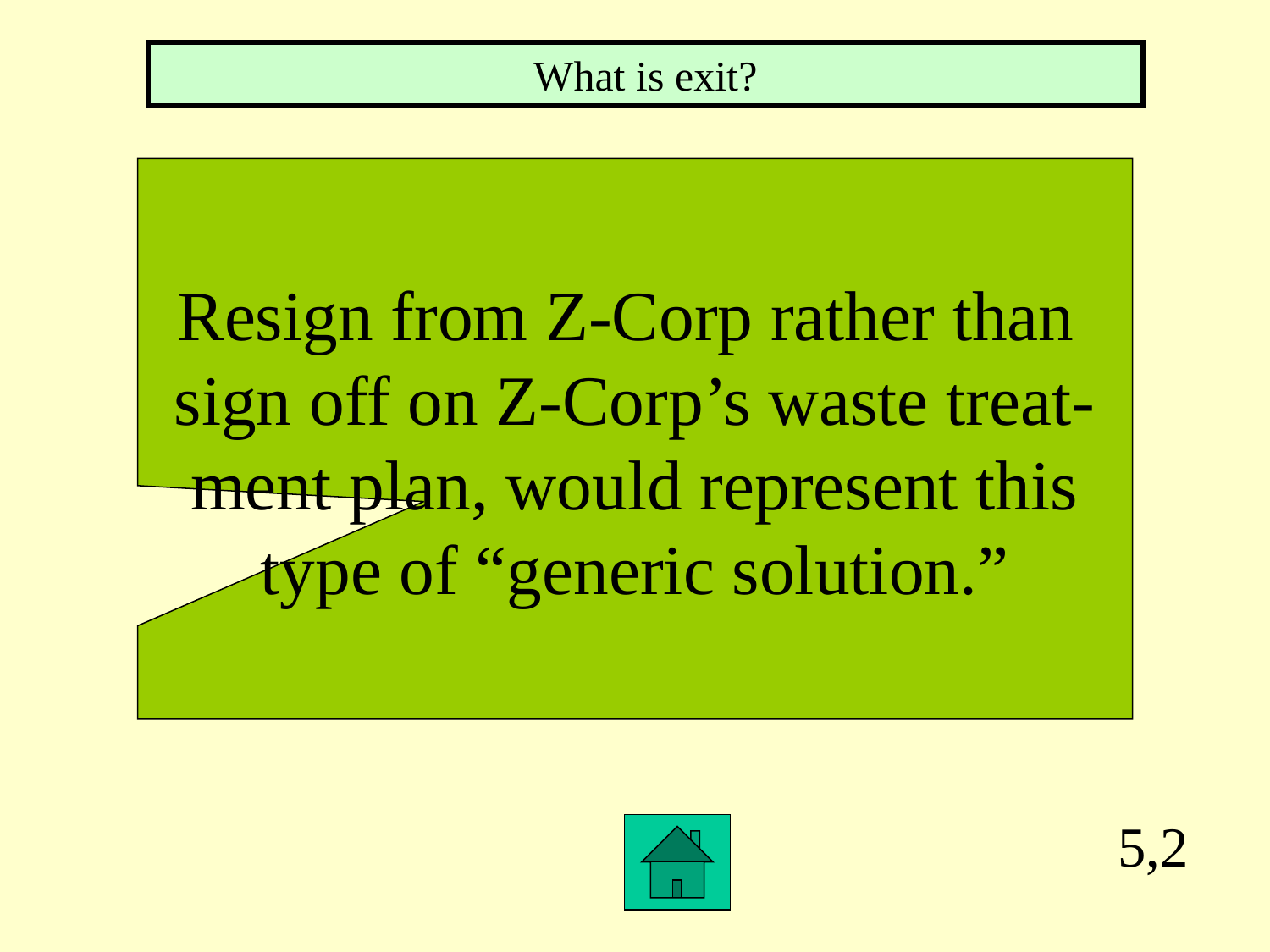

What is exit?
Resign from Z-Corp rather than
sign off on Z-Corp’s waste treat-
ment plan, would represent this
type of “generic solution.”
5,2